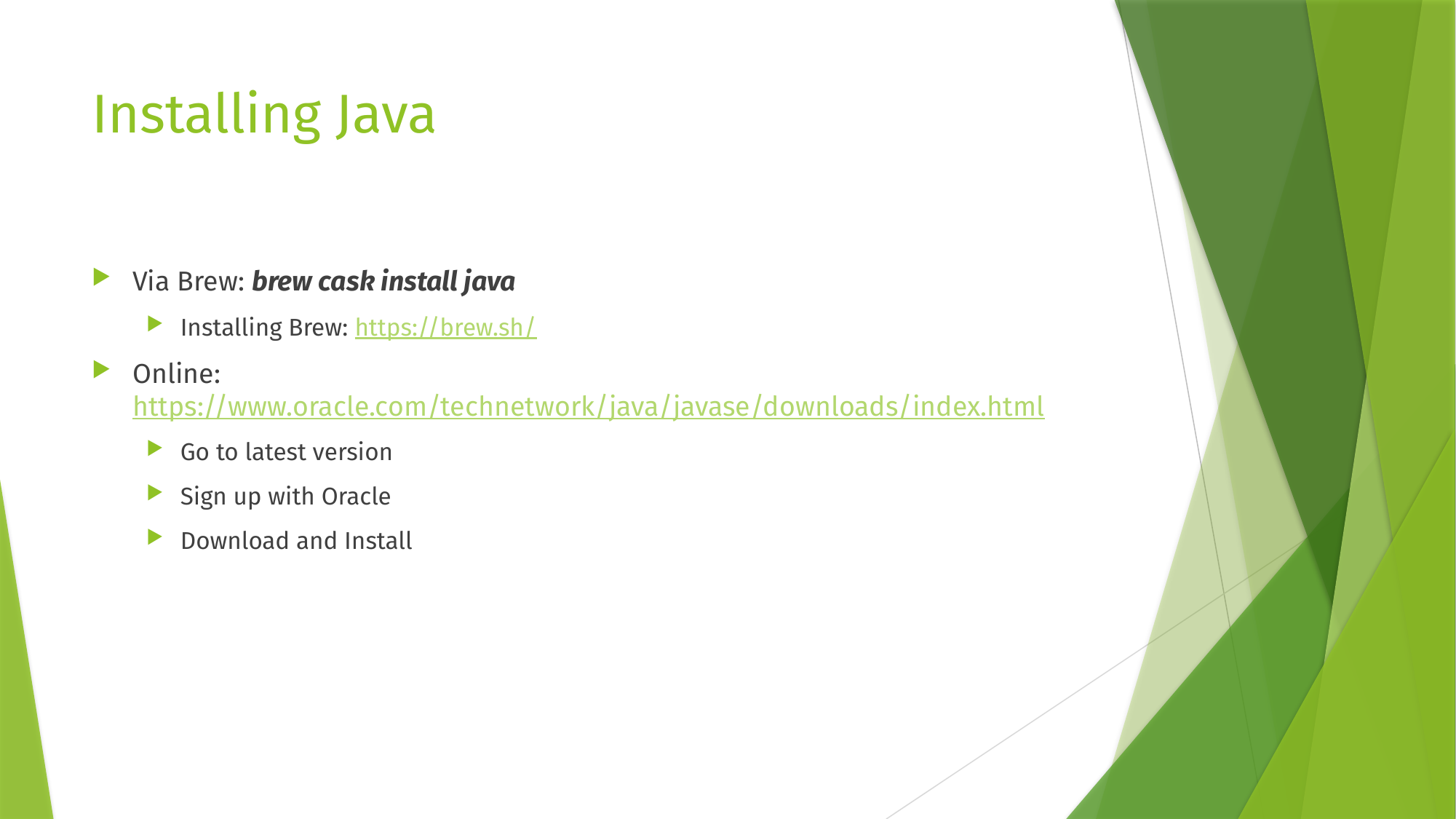

# Installing Java
Via Brew: brew cask install java
Installing Brew: https://brew.sh/
Online: https://www.oracle.com/technetwork/java/javase/downloads/index.html
Go to latest version
Sign up with Oracle
Download and Install